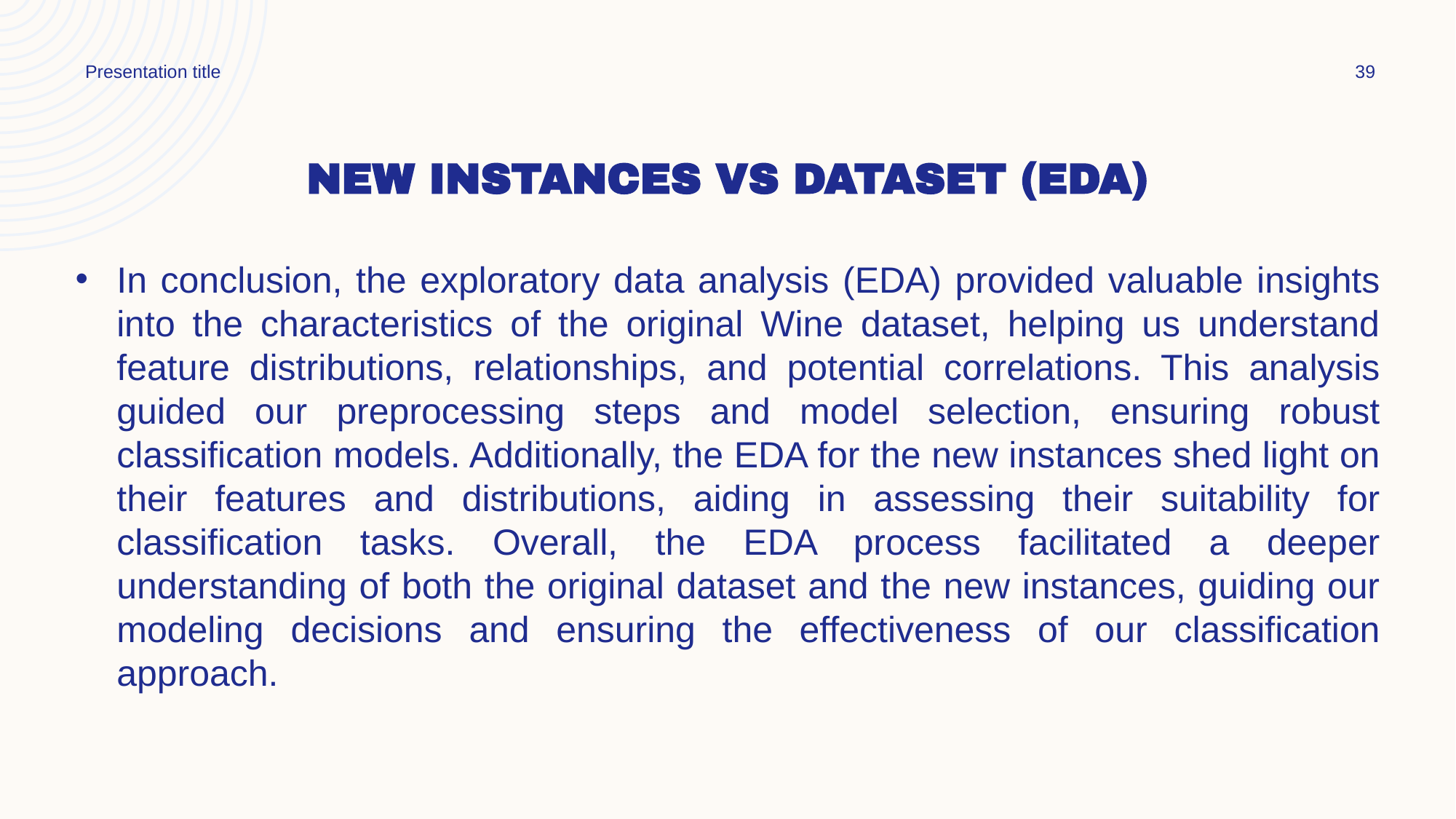

Presentation title
39
# New instances vs dataset (eda)
In conclusion, the exploratory data analysis (EDA) provided valuable insights into the characteristics of the original Wine dataset, helping us understand feature distributions, relationships, and potential correlations. This analysis guided our preprocessing steps and model selection, ensuring robust classification models. Additionally, the EDA for the new instances shed light on their features and distributions, aiding in assessing their suitability for classification tasks. Overall, the EDA process facilitated a deeper understanding of both the original dataset and the new instances, guiding our modeling decisions and ensuring the effectiveness of our classification approach.